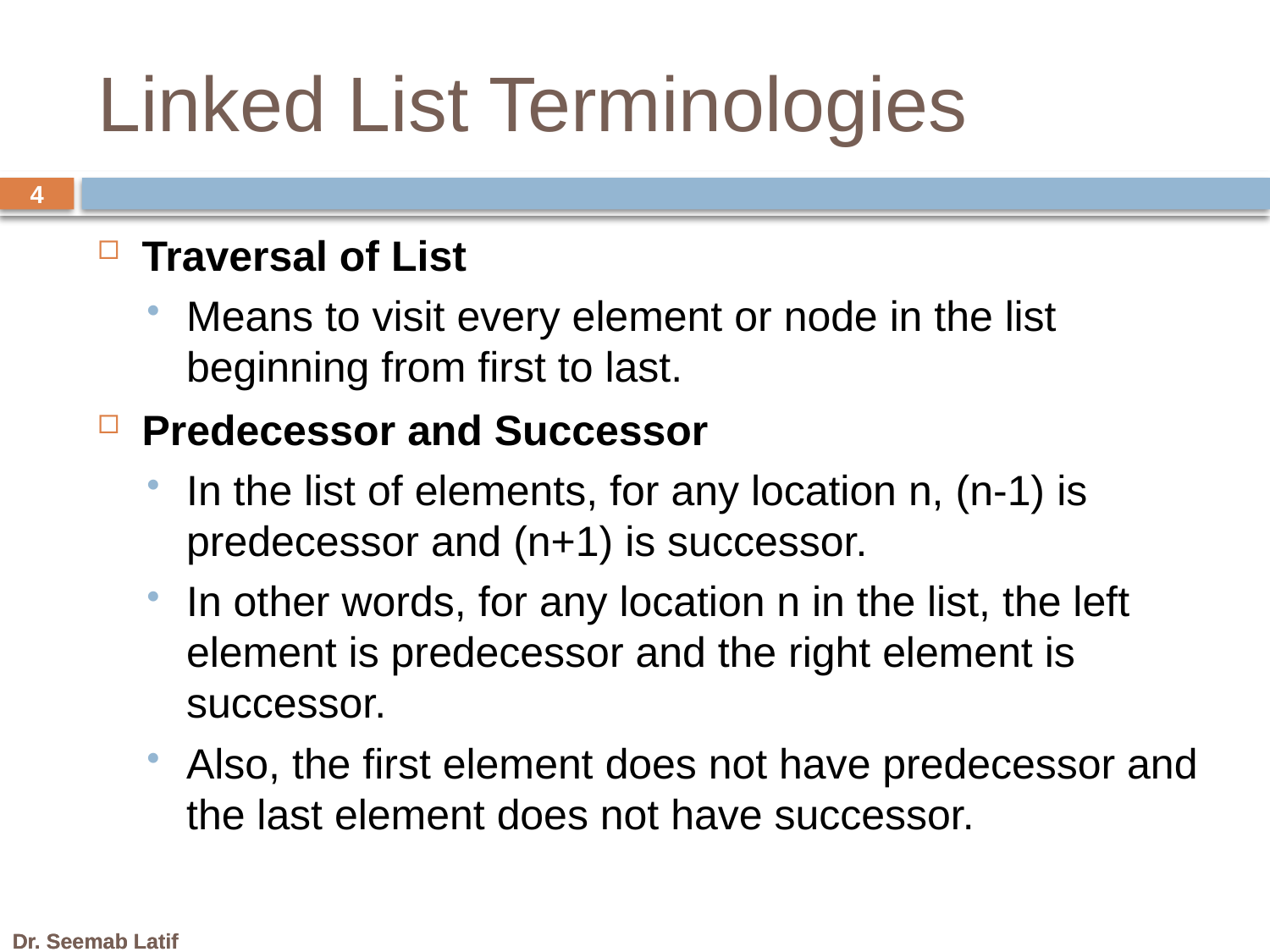

# Linked List Terminologies
4
Traversal of List
Means to visit every element or node in the list beginning from first to last.
Predecessor and Successor
In the list of elements, for any location n, (n-1) is predecessor and (n+1) is successor.
In other words, for any location n in the list, the left element is predecessor and the right element is successor.
Also, the first element does not have predecessor and the last element does not have successor.